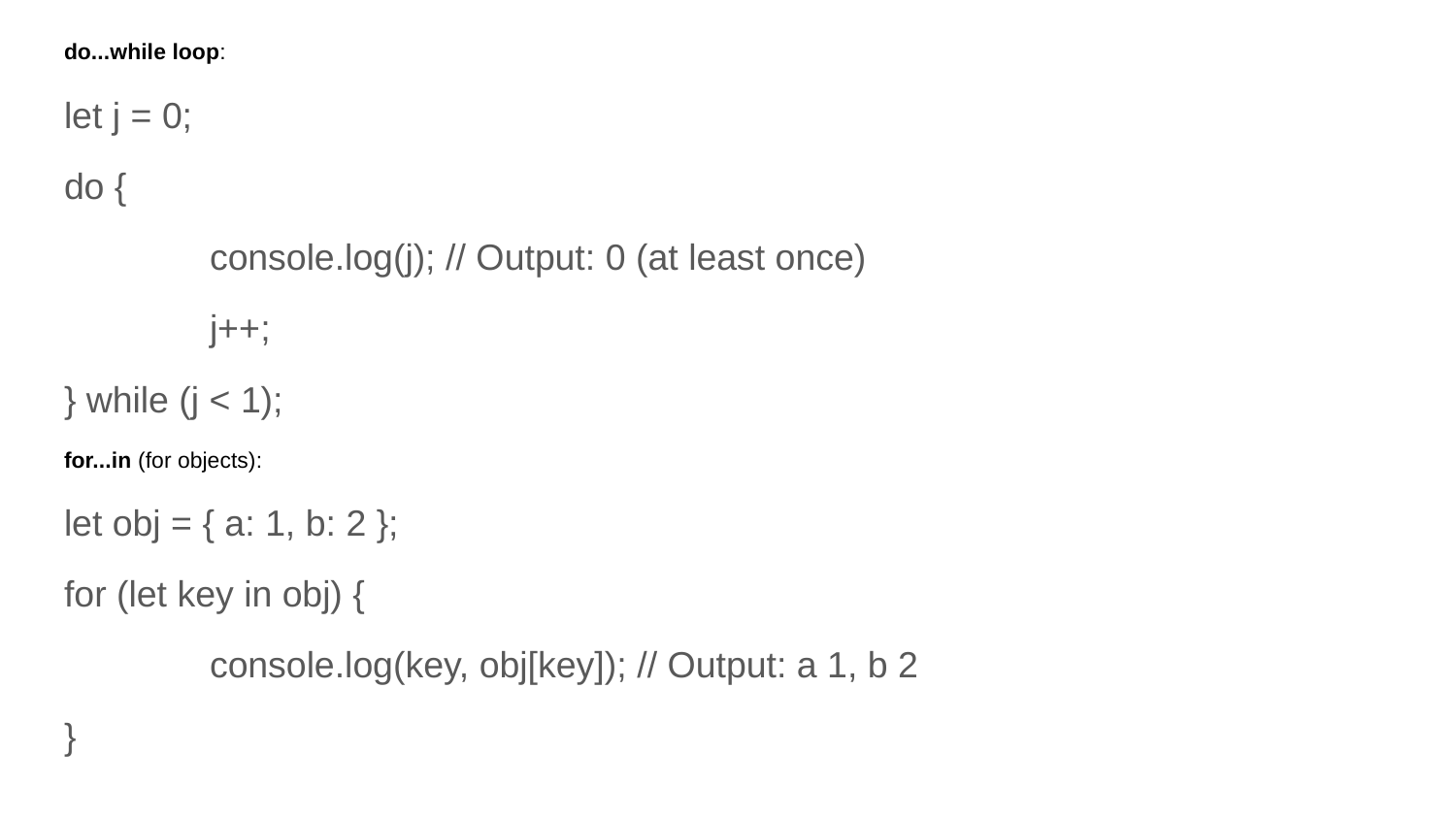

do...while loop:
let j = 0;
do {
	console.log(j); // Output: 0 (at least once)
	j++;
} while (j < 1);
for...in (for objects):
let obj = { a: 1, b: 2 };
for (let key in obj) {
	console.log(key, obj[key]); // Output: a 1, b 2
}